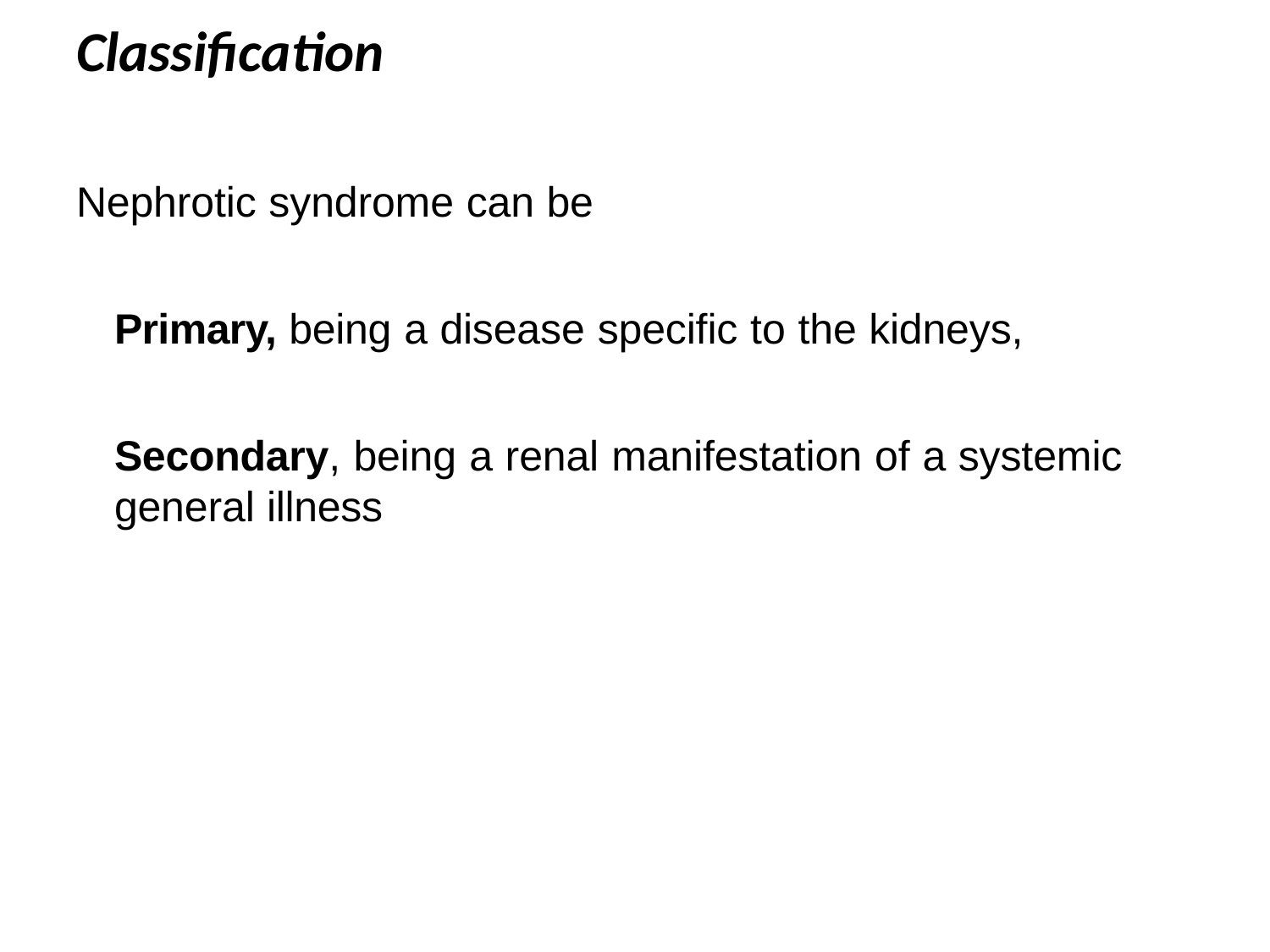

# Classification
Nephrotic syndrome can be

Primary, being a disease specific to the kidneys,

Secondary, being a renal manifestation of a systemic
general illness